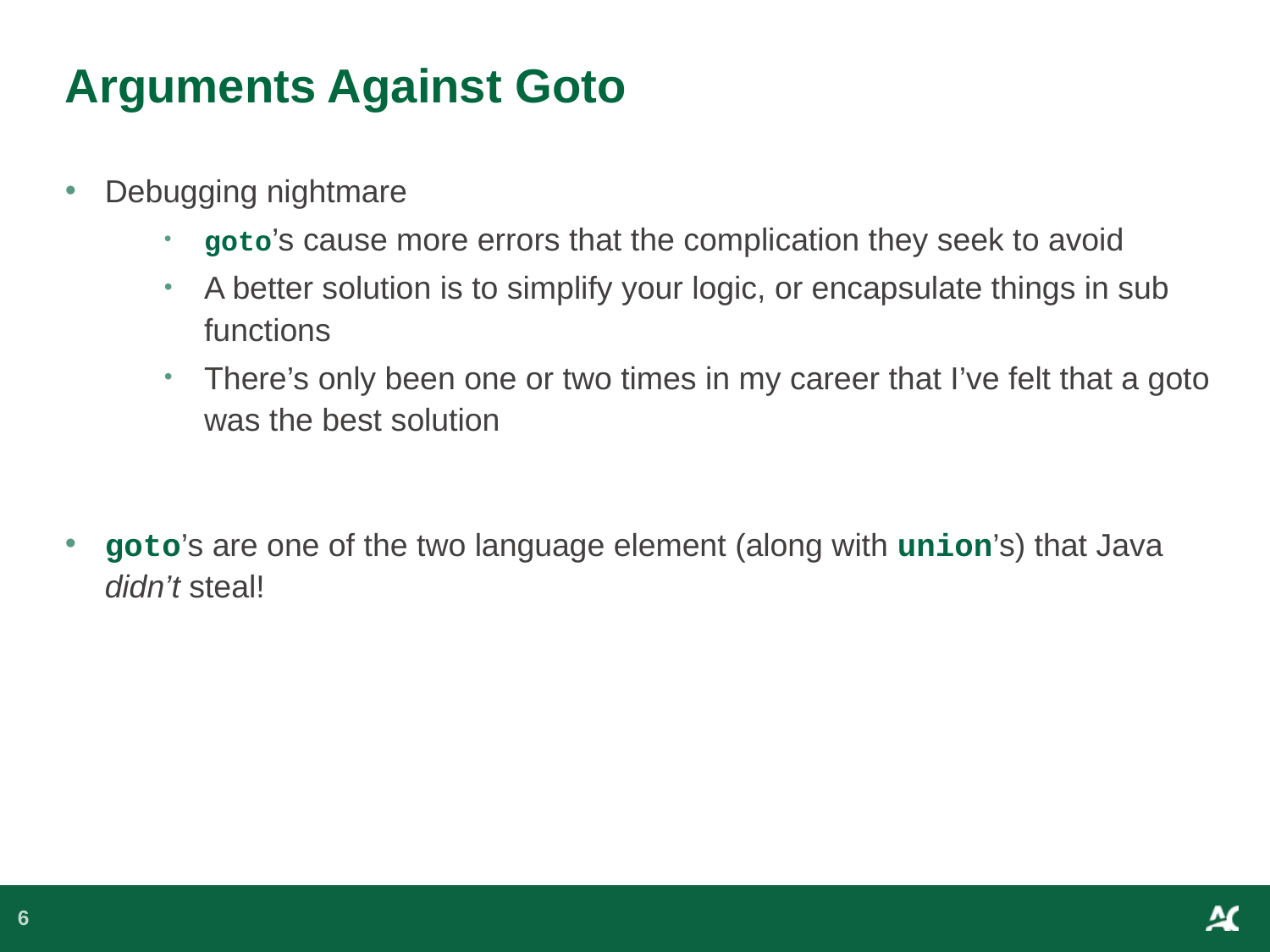

# Arguments Against Goto
Debugging nightmare
goto’s cause more errors that the complication they seek to avoid
A better solution is to simplify your logic, or encapsulate things in sub functions
There’s only been one or two times in my career that I’ve felt that a goto was the best solution

goto’s are one of the two language element (along with union’s) that Java didn’t steal!
6